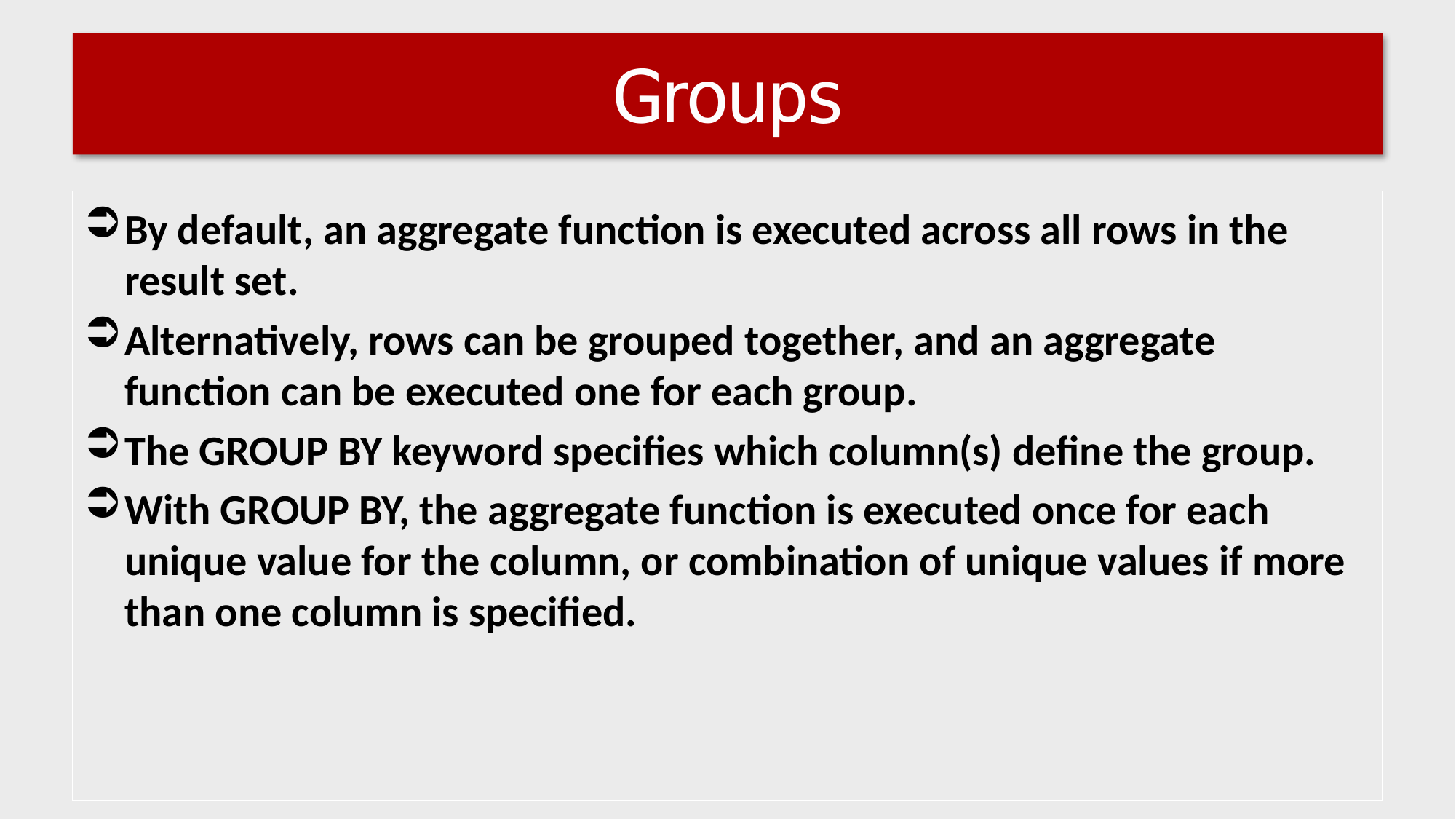

# Groups
By default, an aggregate function is executed across all rows in the result set.
Alternatively, rows can be grouped together, and an aggregate function can be executed one for each group.
The GROUP BY keyword specifies which column(s) define the group.
With GROUP BY, the aggregate function is executed once for each unique value for the column, or combination of unique values if more than one column is specified.